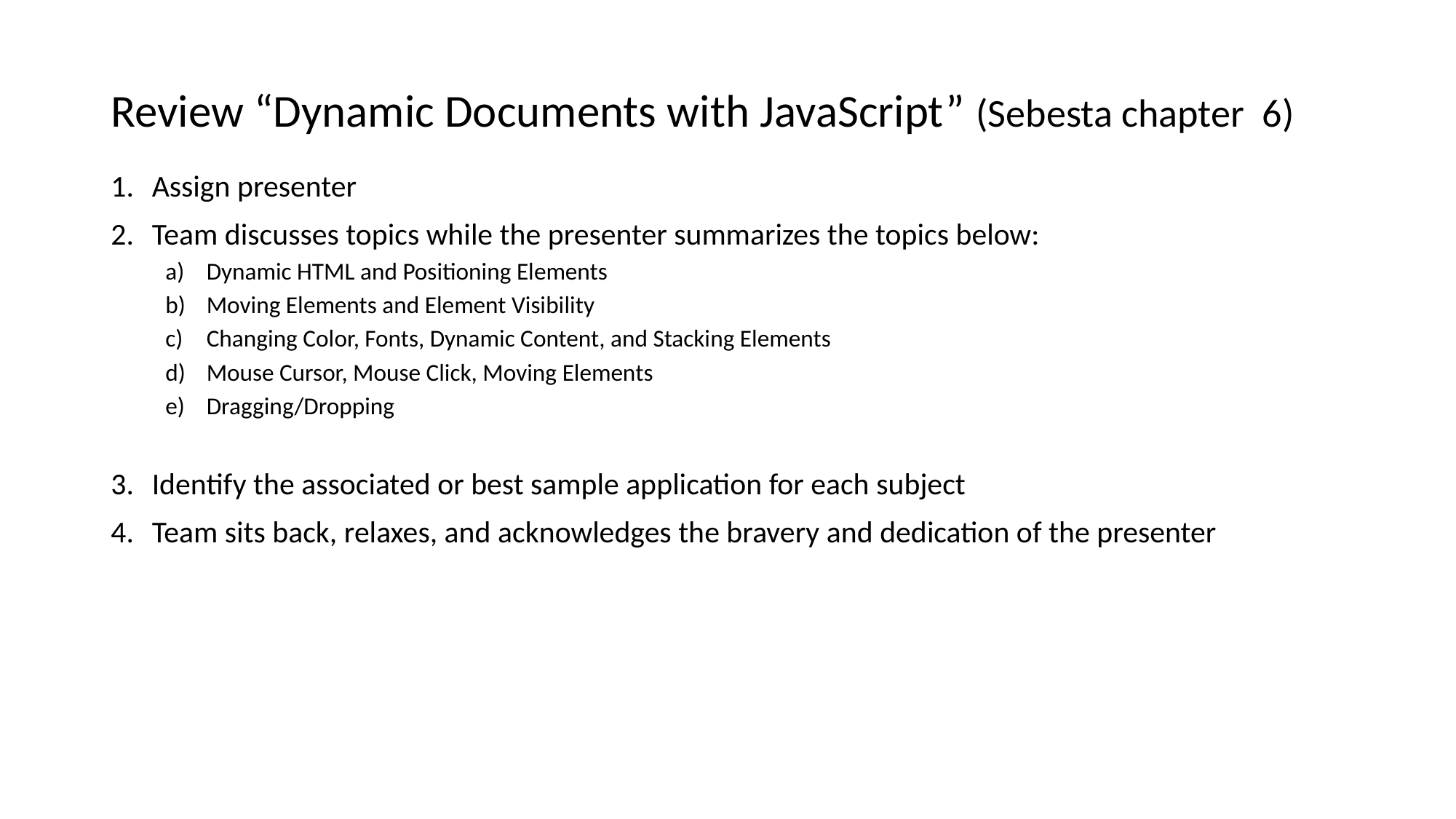

# Review “Dynamic Documents with JavaScript” (Sebesta chapter  6)
Assign presenter
Team discusses topics while the presenter summarizes the topics below:
Dynamic HTML and Positioning Elements
Moving Elements and Element Visibility
Changing Color, Fonts, Dynamic Content, and Stacking Elements
Mouse Cursor, Mouse Click, Moving Elements
Dragging/Dropping

Identify the associated or best sample application for each subject
Team sits back, relaxes, and acknowledges the bravery and dedication of the presenter